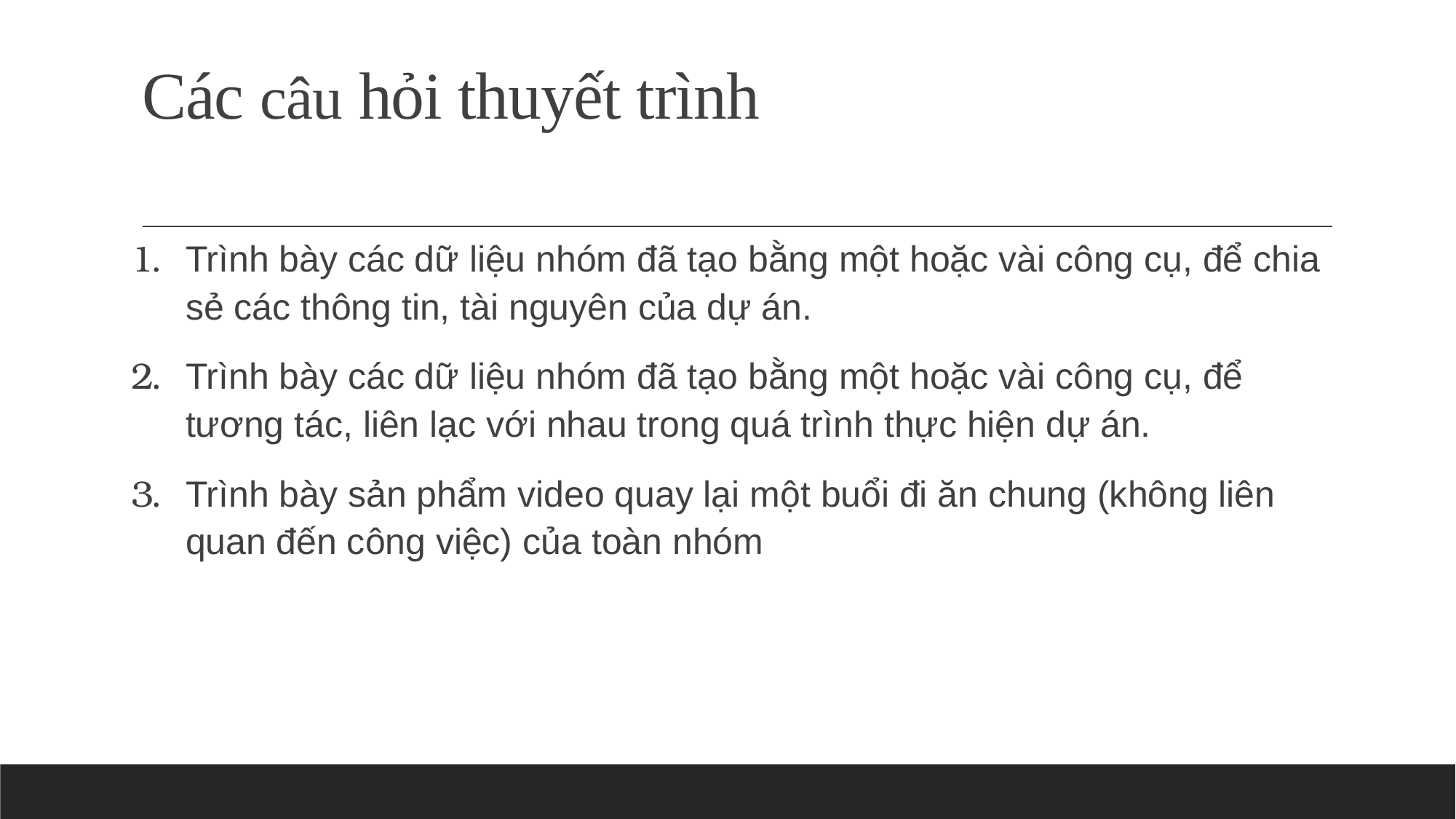

# Các câu hỏi thuyết trình
Trình bày các dữ liệu nhóm đã tạo bằng một hoặc vài công cụ, để chia sẻ các thông tin, tài nguyên của dự án.
Trình bày các dữ liệu nhóm đã tạo bằng một hoặc vài công cụ, để tương tác, liên lạc với nhau trong quá trình thực hiện dự án.
Trình bày sản phẩm video quay lại một buổi đi ăn chung (không liên quan đến công việc) của toàn nhóm